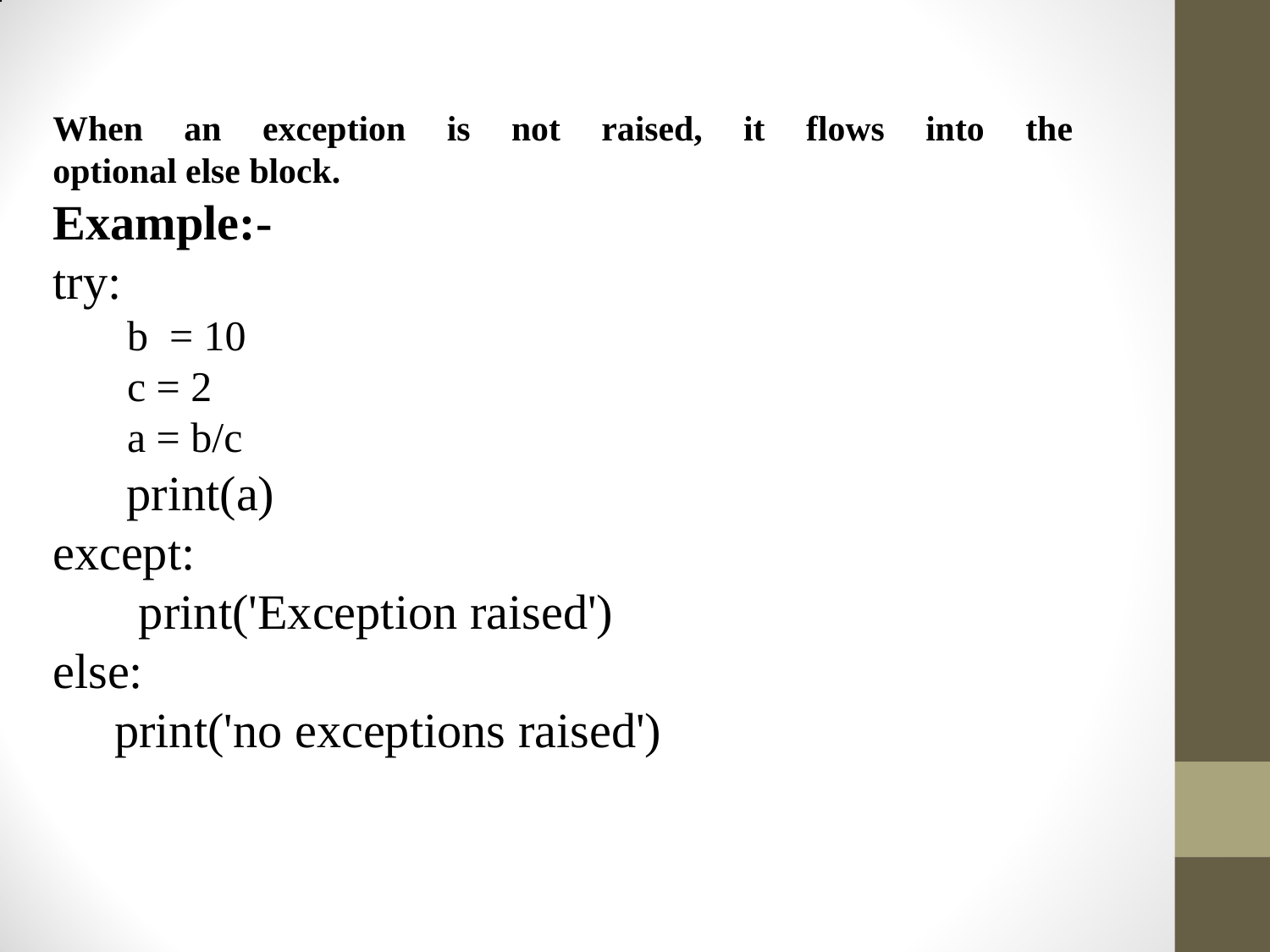

When an exception is not raised, it flows into the optional else block.
Example:-
try:
 b  = 10
 c = 2
 a = b/c
      print(a)
except:
       print('Exception raised')
else:
     print('no exceptions raised')